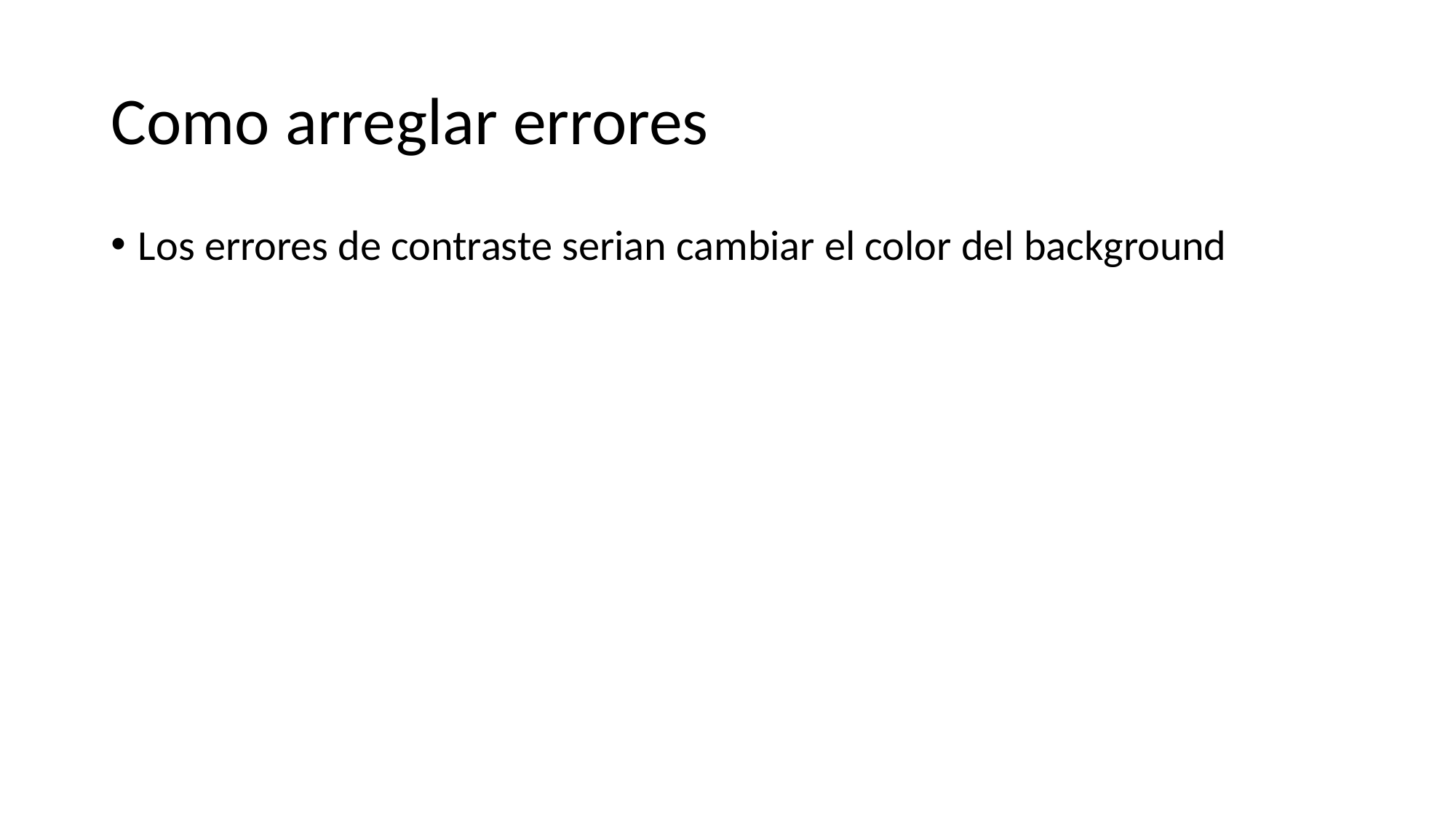

# Como arreglar errores
Los errores de contraste serian cambiar el color del background